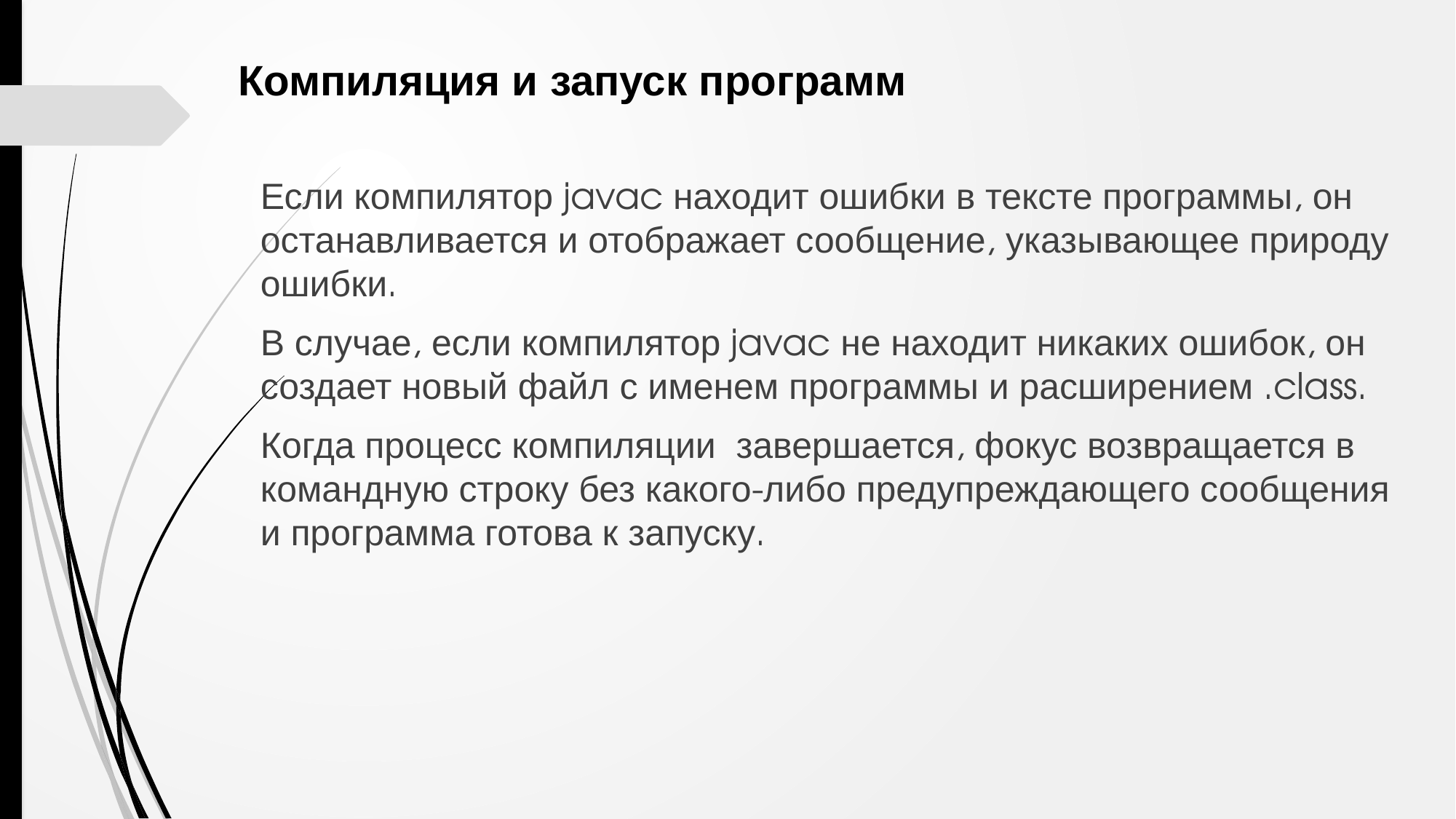

Компиляция и запуск программ
Если компилятор javac находит ошибки в тексте программы, он останавливается и отображает сообщение, указывающее природу ошибки.
В случае, если компилятор javac не находит никаких ошибок, он создает новый файл с именем программы и расширением .class.
Когда процесс компиляции  завершается, фокус возвращается в командную строку без какого-либо предупреждающего сообщения и программа готова к запуску.